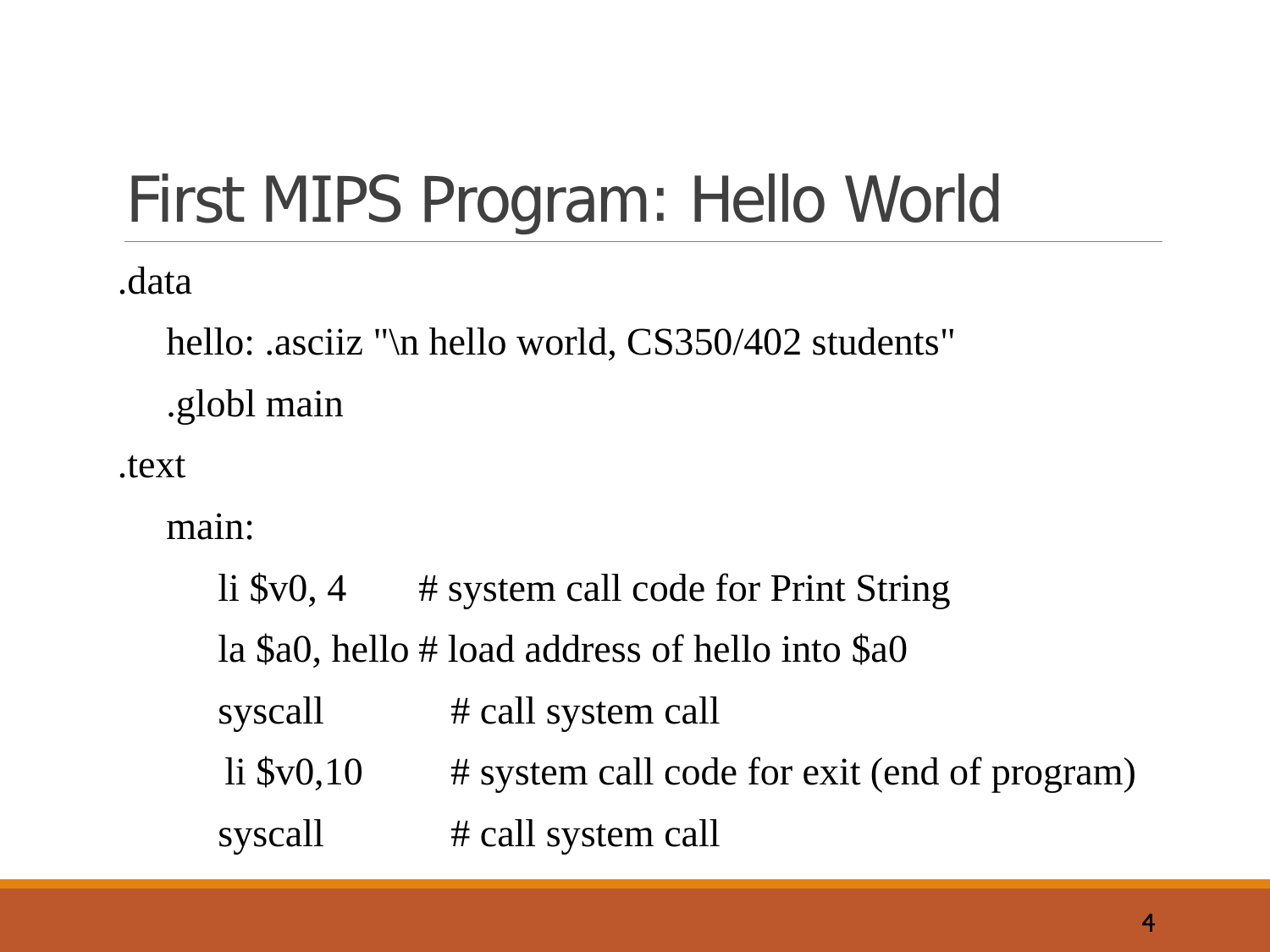

# First MIPS Program: Hello World
.data
     hello: .asciiz "\n hello world, CS350/402 students"
     .globl main
.text
     main:
	li $v0, 4 	# system call code for Print String
	la $a0, hello	# load address of hello into $a0
	syscall             # call system call
           li $v0,10         # system call code for exit (end of program)
	syscall             # call system call
4